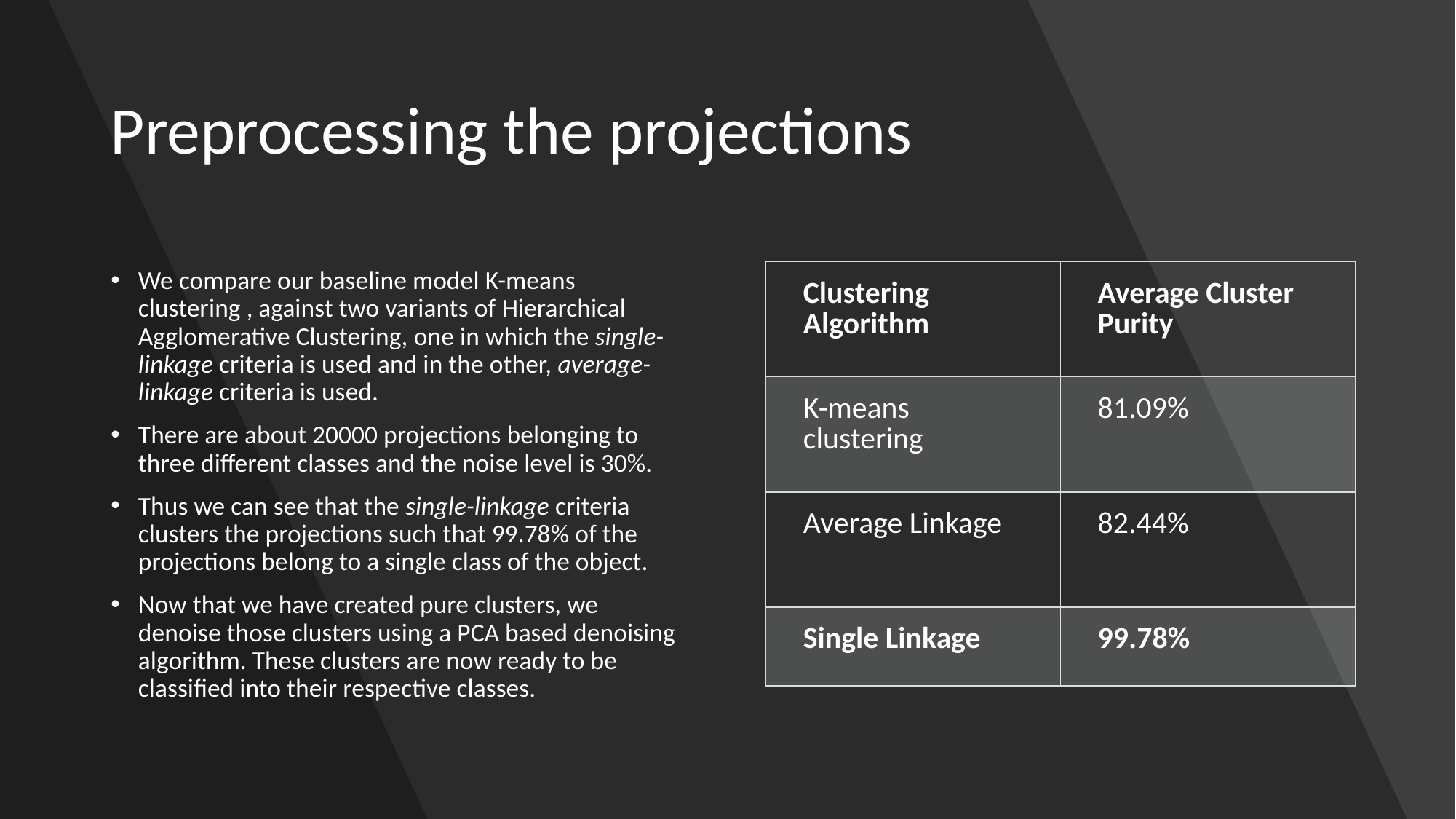

# Preprocessing the projections
We compare our baseline model K-means clustering , against two variants of Hierarchical Agglomerative Clustering, one in which the single-linkage criteria is used and in the other, average-linkage criteria is used.
There are about 20000 projections belonging to three different classes and the noise level is 30%.
Thus we can see that the single-linkage criteria clusters the projections such that 99.78% of the projections belong to a single class of the object.
Now that we have created pure clusters, we denoise those clusters using a PCA based denoising algorithm. These clusters are now ready to be classified into their respective classes.

| Clustering Algorithm | Average Cluster Purity |
| --- | --- |
| K-means clustering | 81.09% |
| Average Linkage | 82.44% |
| Single Linkage | 99.78% |